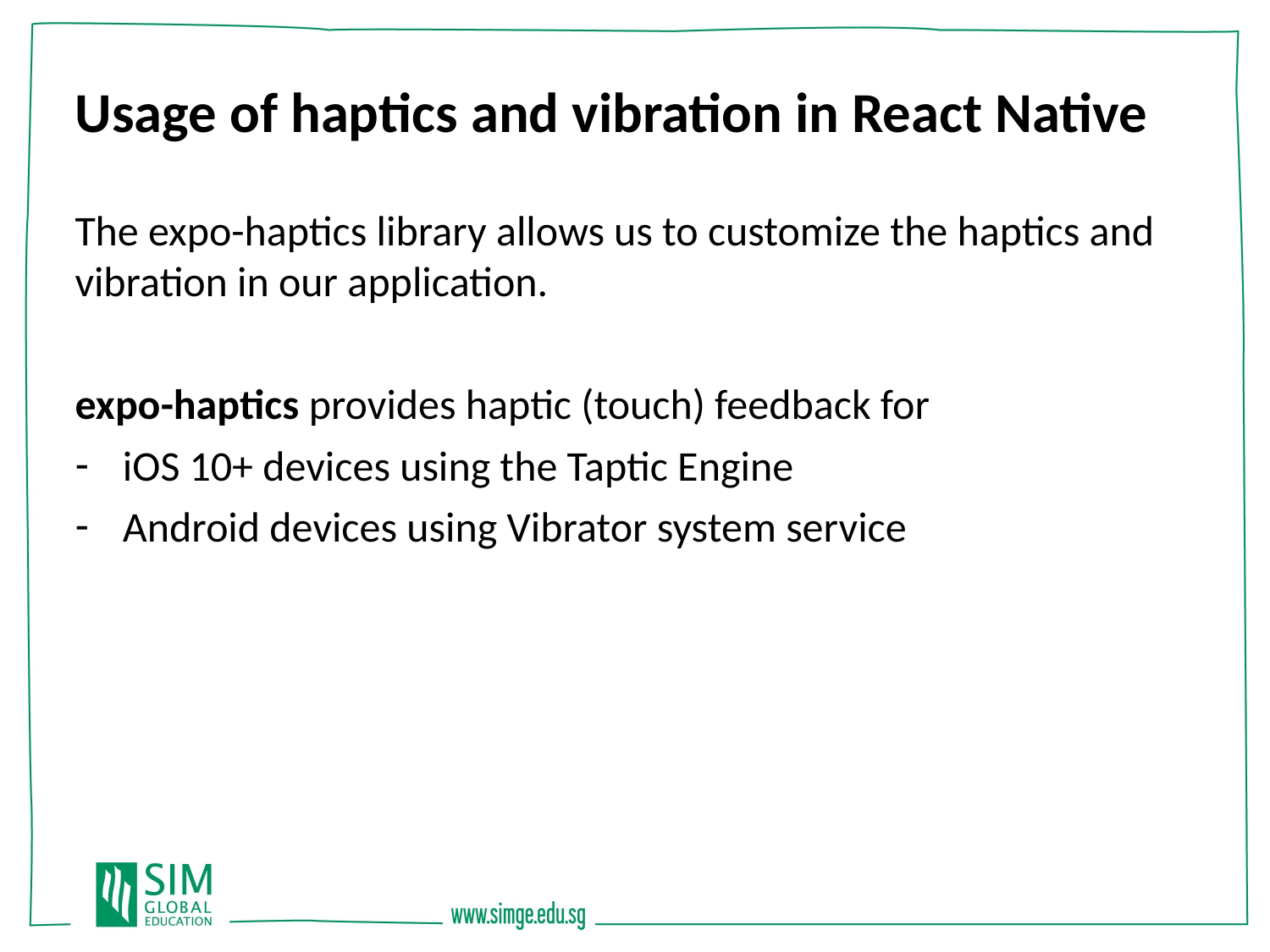

Usage of haptics and vibration in React Native
The expo-haptics library allows us to customize the haptics and vibration in our application.

expo-haptics provides haptic (touch) feedback for
iOS 10+ devices using the Taptic Engine
Android devices using Vibrator system service